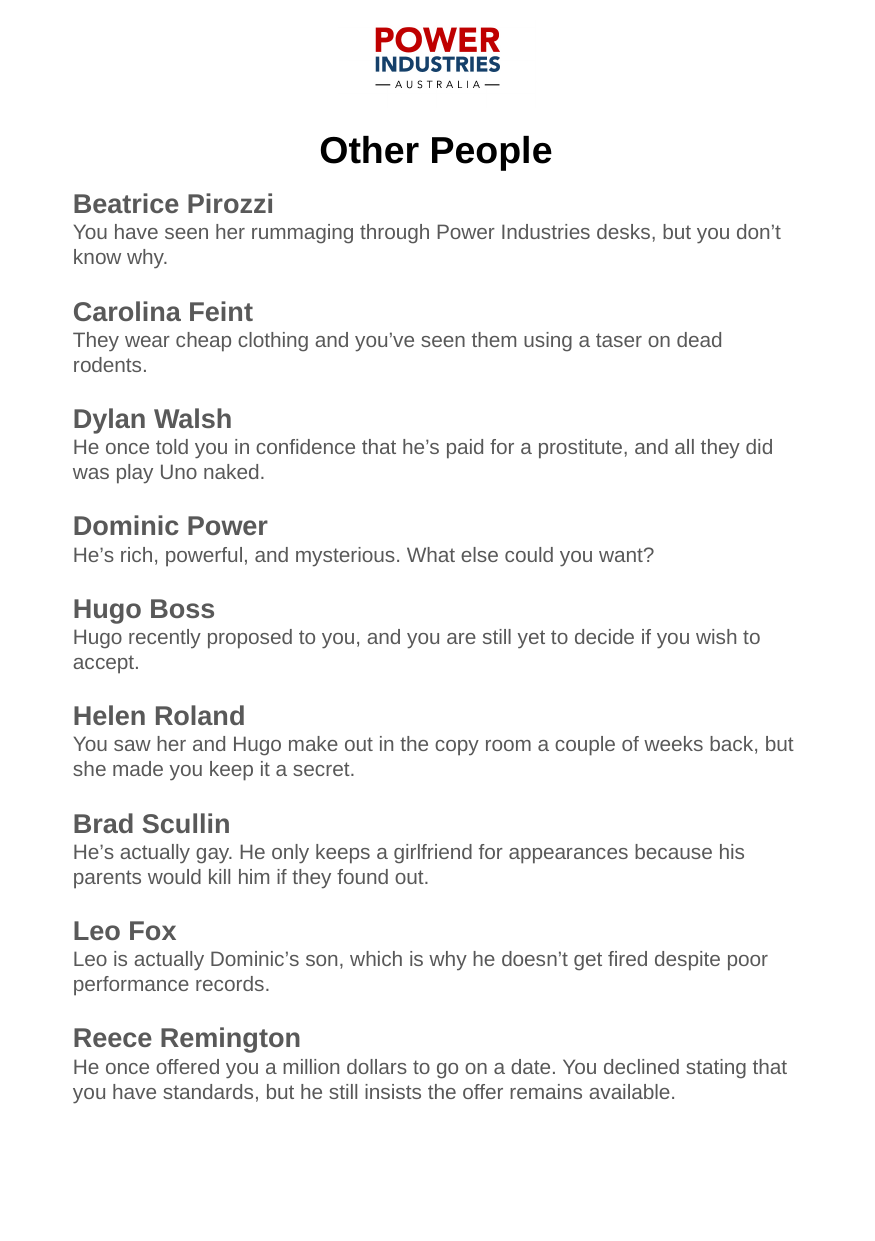

Other People
Beatrice Pirozzi
You have seen her rummaging through Power Industries desks, but you don’t know why.

Carolina Feint
They wear cheap clothing and you’ve seen them using a taser on dead rodents.

Dylan Walsh
He once told you in confidence that he’s paid for a prostitute, and all they did was play Uno naked.

Dominic Power
He’s rich, powerful, and mysterious. What else could you want?

Hugo Boss
Hugo recently proposed to you, and you are still yet to decide if you wish to accept.

Helen Roland
You saw her and Hugo make out in the copy room a couple of weeks back, but she made you keep it a secret.

Brad Scullin
He’s actually gay. He only keeps a girlfriend for appearances because his parents would kill him if they found out.

Leo Fox
Leo is actually Dominic’s son, which is why he doesn’t get fired despite poor performance records.

Reece Remington
He once offered you a million dollars to go on a date. You declined stating that you have standards, but he still insists the offer remains available.